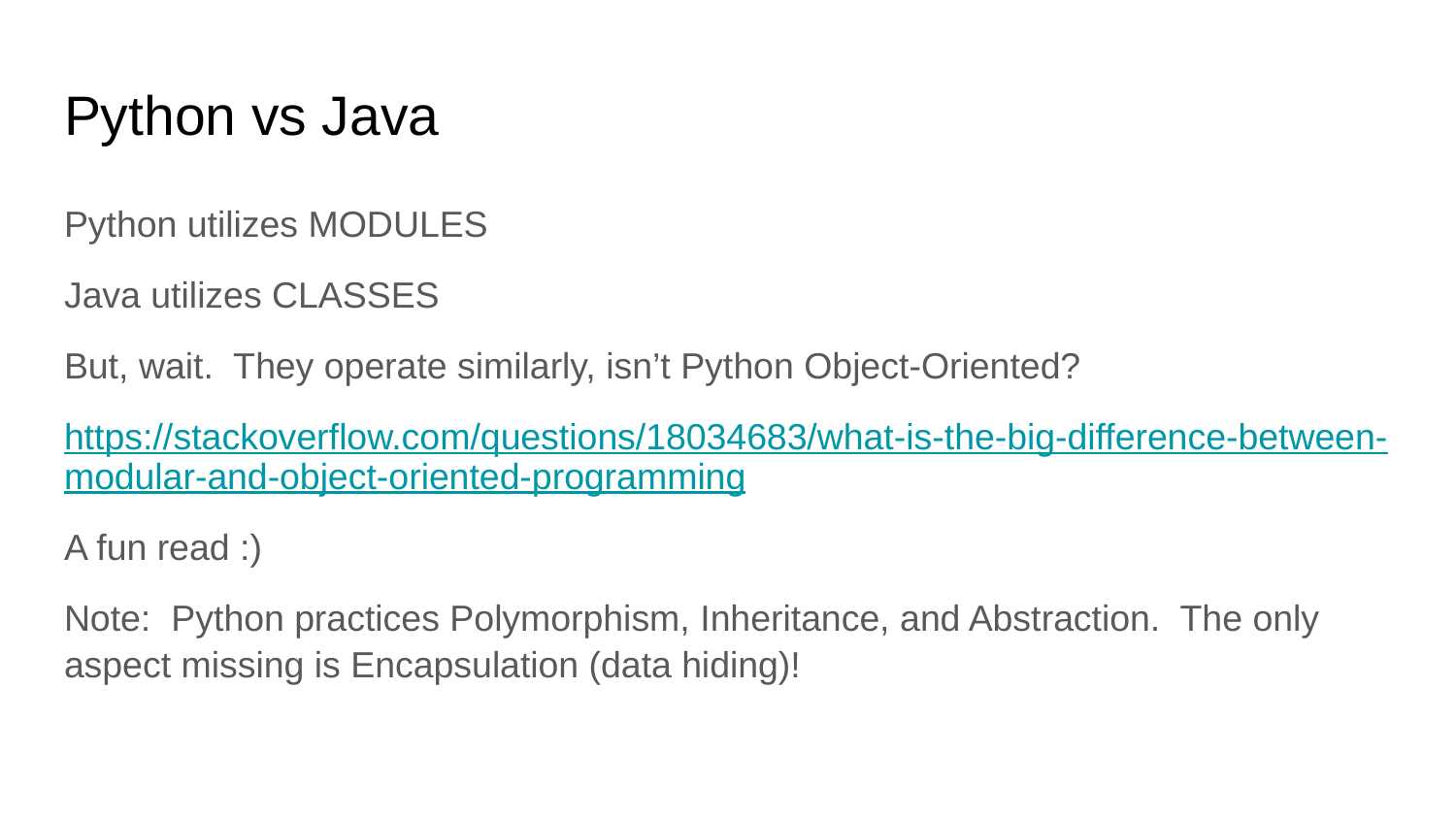

# Python vs Java
Python utilizes MODULES
Java utilizes CLASSES
But, wait.  They operate similarly, isn’t Python Object-Oriented?
https://stackoverflow.com/questions/18034683/what-is-the-big-difference-between-modular-and-object-oriented-programming
A fun read :)
Note:  Python practices Polymorphism, Inheritance, and Abstraction.  The only aspect missing is Encapsulation (data hiding)!